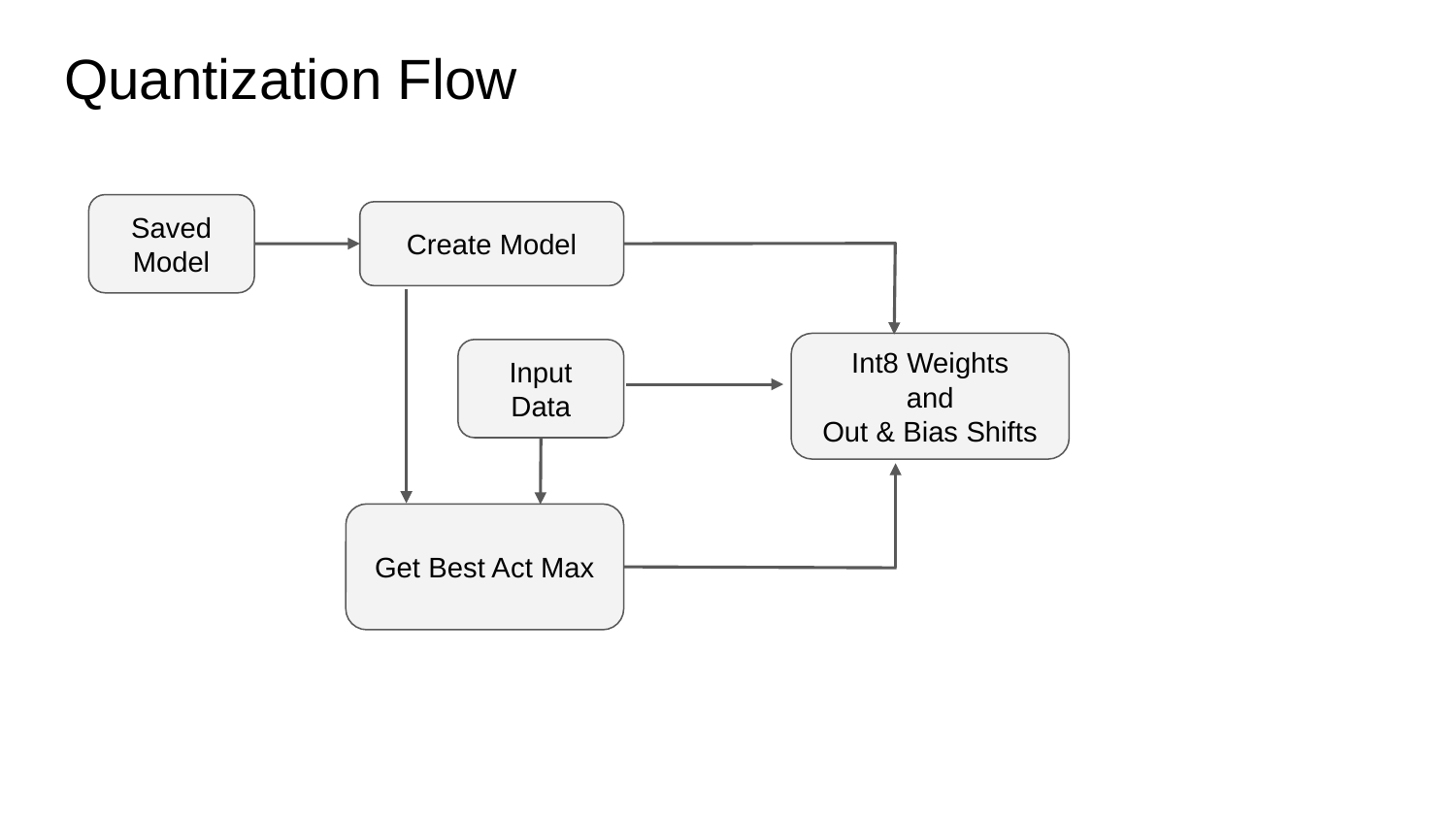

# Quantization Flow
Saved Model
Create Model
Int8 Weights
and
Out & Bias Shifts
Input Data
Get Best Act Max